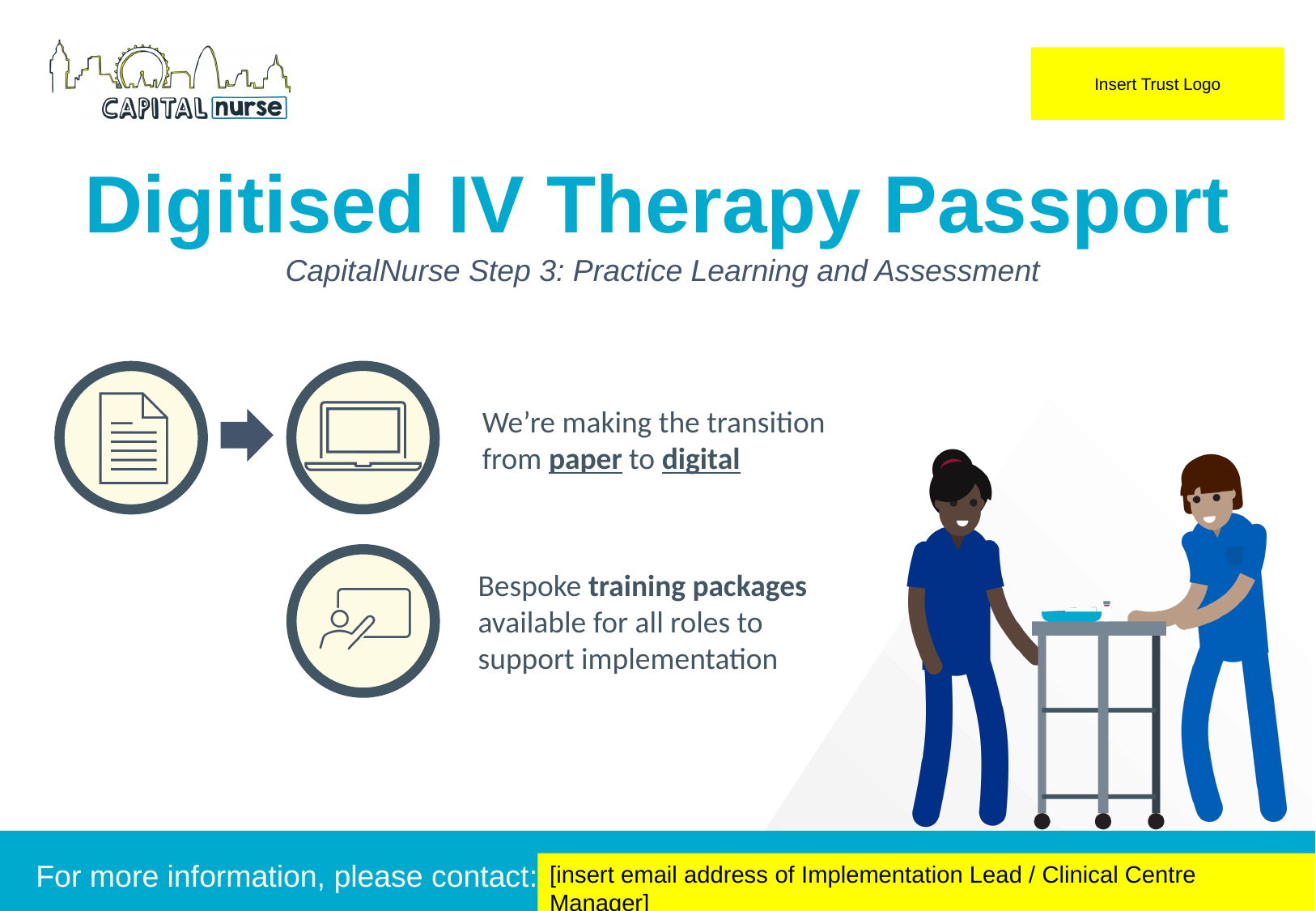

Insert Trust Logo

[insert email address of Implementation Lead / Clinical Centre Manager]